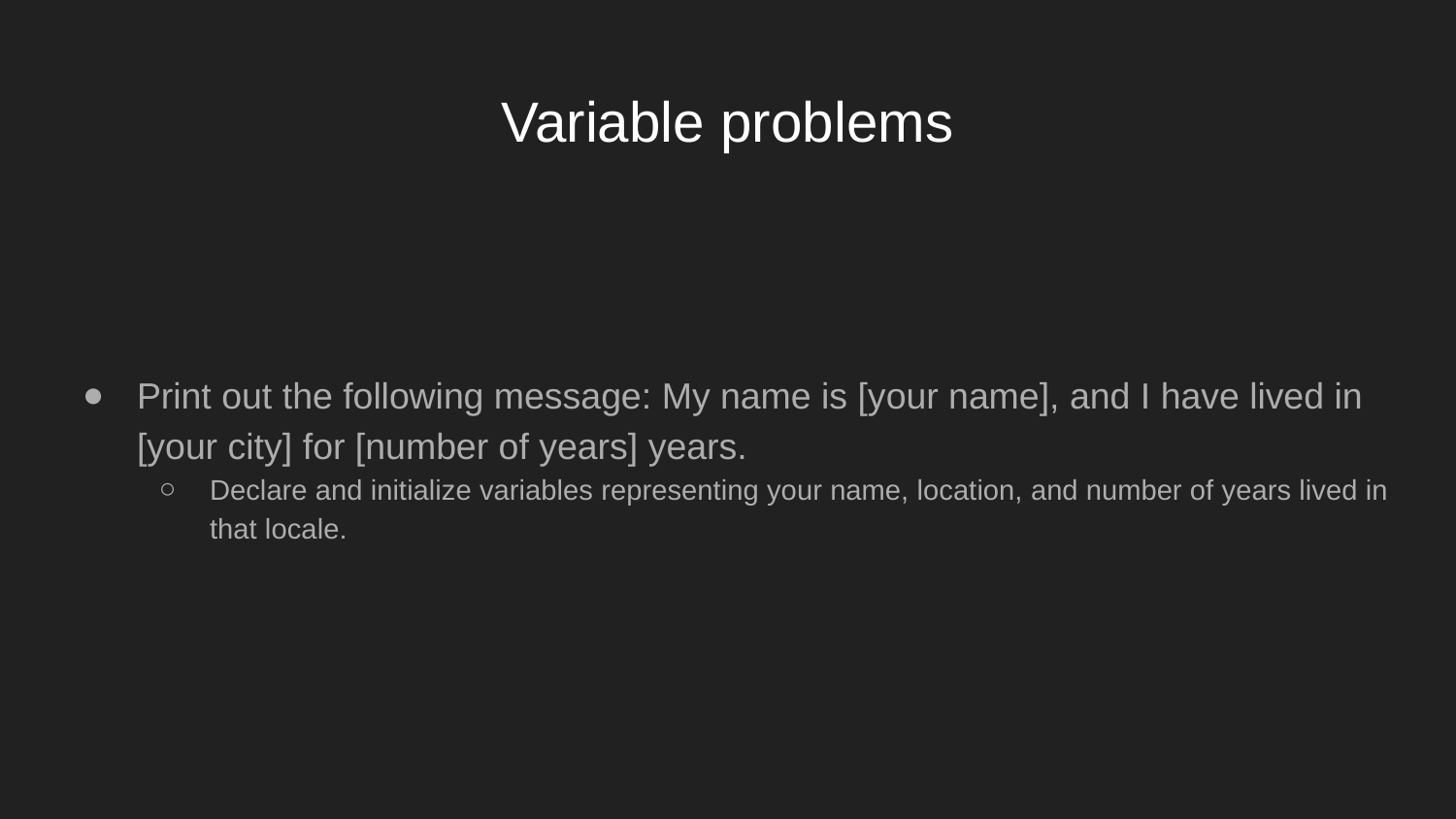

# Variable problems
Print out the following message: My name is [your name], and I have lived in [your city] for [number of years] years.
Declare and initialize variables representing your name, location, and number of years lived in that locale.